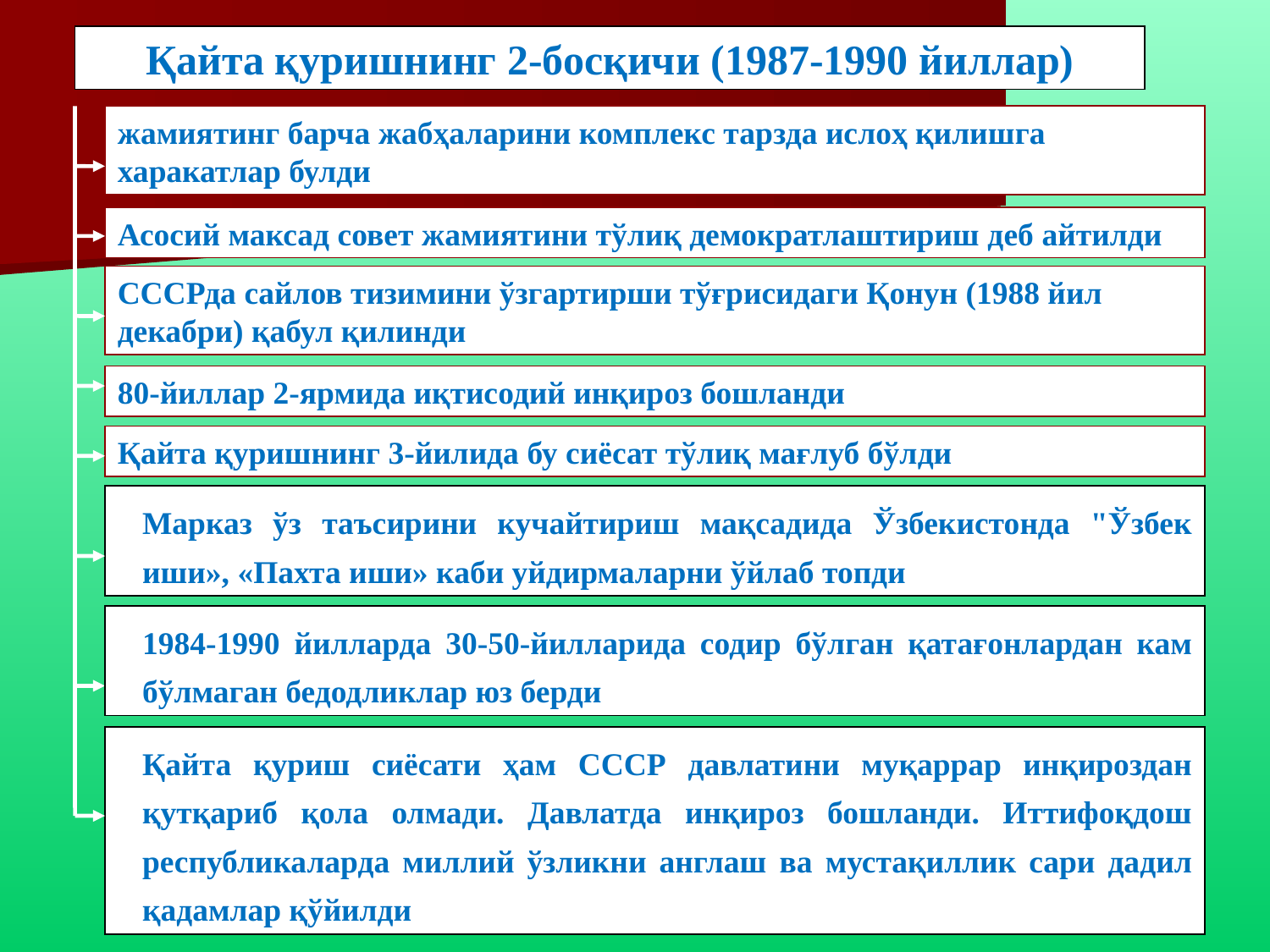

Қайта қуришнинг 2-босқичи (1987-1990 йиллар)

жамиятинг барча жабҳаларини комплекс тарзда ислоҳ қилишга харакатлар булди

Асосий максад совет жамиятини тўлиқ демократлаштириш деб айтилди

СССРда сайлов тизимини ўзгартирши тўғрисидаги Қонун (1988 йил декабри) қабул қилинди

80-йиллар 2-ярмида иқтисодий инқироз бошланди

Қайта қуришнинг 3-йилида бу сиёсат тўлиқ мағлуб бўлди

Марказ ўз таъсирини кучайтириш мақсадида Ўзбекистонда "Ўзбек иши», «Пахта иши» каби уйдирмаларни ўйлаб топди

1984-1990 йилларда 30-50-йилларида содир бўлган қатағонлардан кам бўлмаган бедодликлар юз берди

Қайта қуриш сиёсати ҳам СССР давлатини муқаррар инқироздан қутқариб қола олмади. Давлатда инқироз бошланди. Иттифоқдош республикаларда миллий ўзликни англаш ва мустақиллик сари дадил қадамлар қўйилди